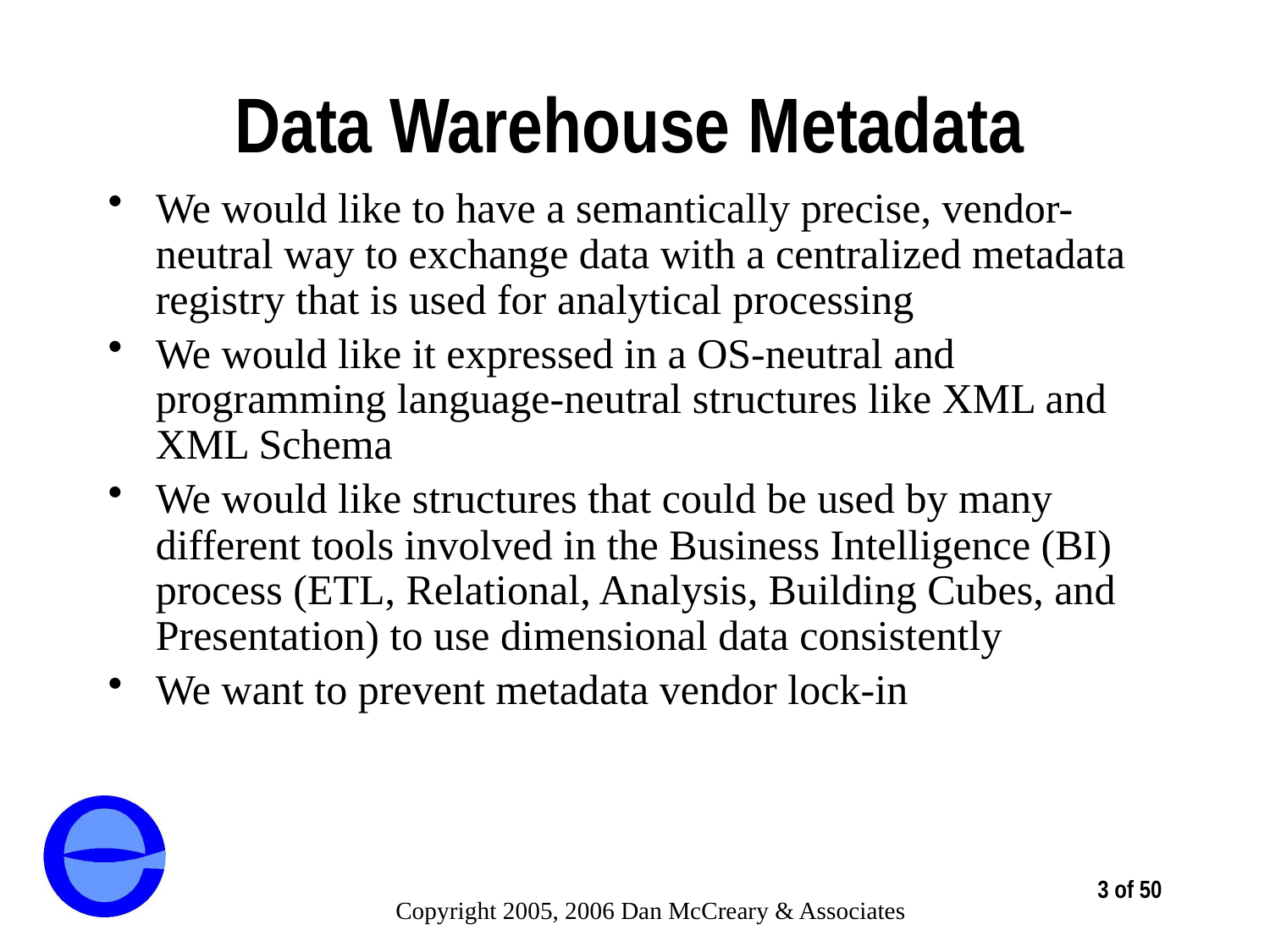

# Data Warehouse Metadata
We would like to have a semantically precise, vendor-neutral way to exchange data with a centralized metadata registry that is used for analytical processing
We would like it expressed in a OS-neutral and programming language-neutral structures like XML and XML Schema
We would like structures that could be used by many different tools involved in the Business Intelligence (BI) process (ETL, Relational, Analysis, Building Cubes, and Presentation) to use dimensional data consistently
We want to prevent metadata vendor lock-in

3 of 50
Copyright 2005, 2006 Dan McCreary & Associates